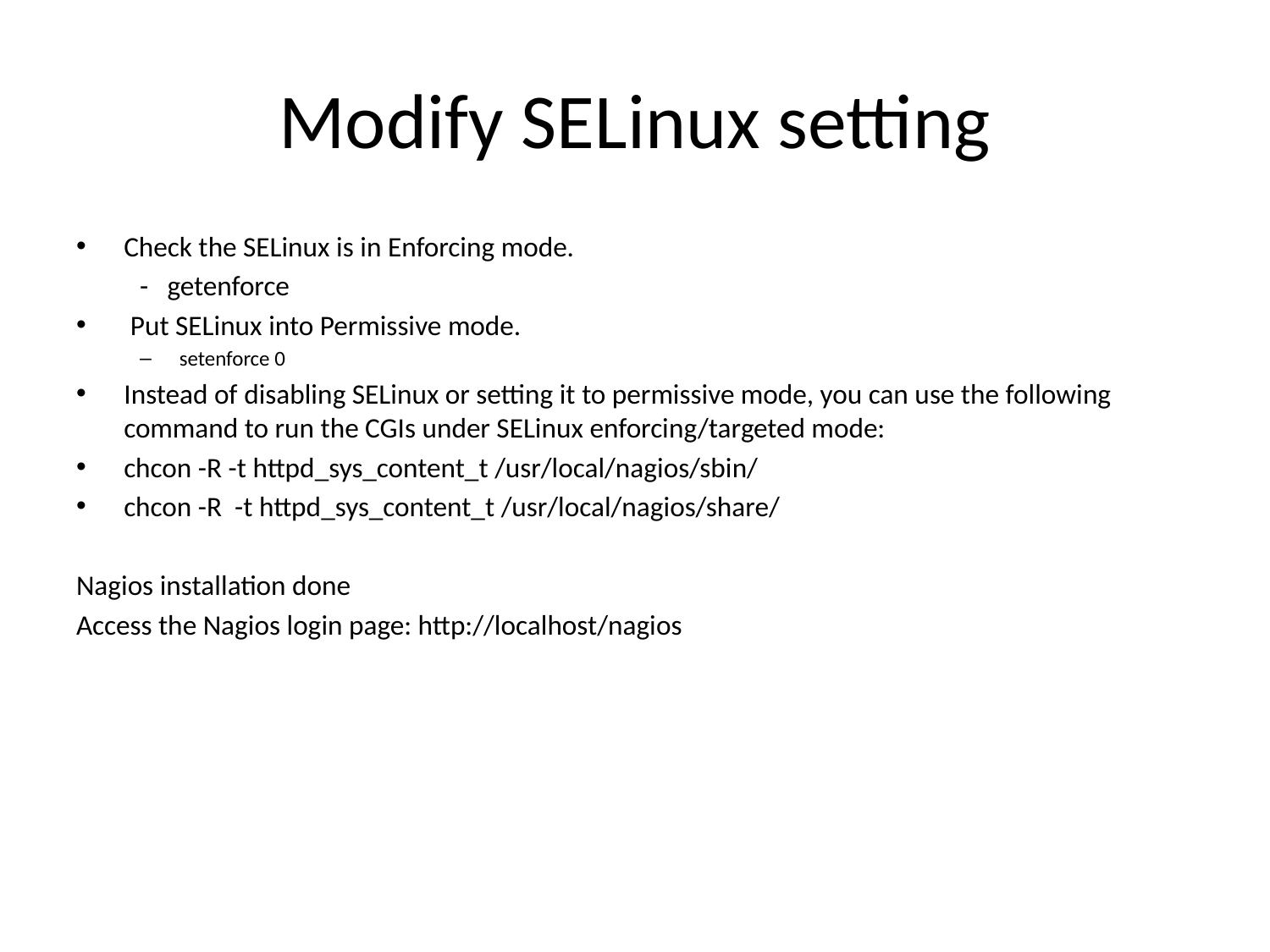

# Modify SELinux setting
Check the SELinux is in Enforcing mode.
          -   getenforce
 Put SELinux into Permissive mode.
setenforce 0
Instead of disabling SELinux or setting it to permissive mode, you can use the following command to run the CGIs under SELinux enforcing/targeted mode:
chcon -R -t httpd_sys_content_t /usr/local/nagios/sbin/
chcon -R  -t httpd_sys_content_t /usr/local/nagios/share/

Nagios installation done
Access the Nagios login page: http://localhost/nagios